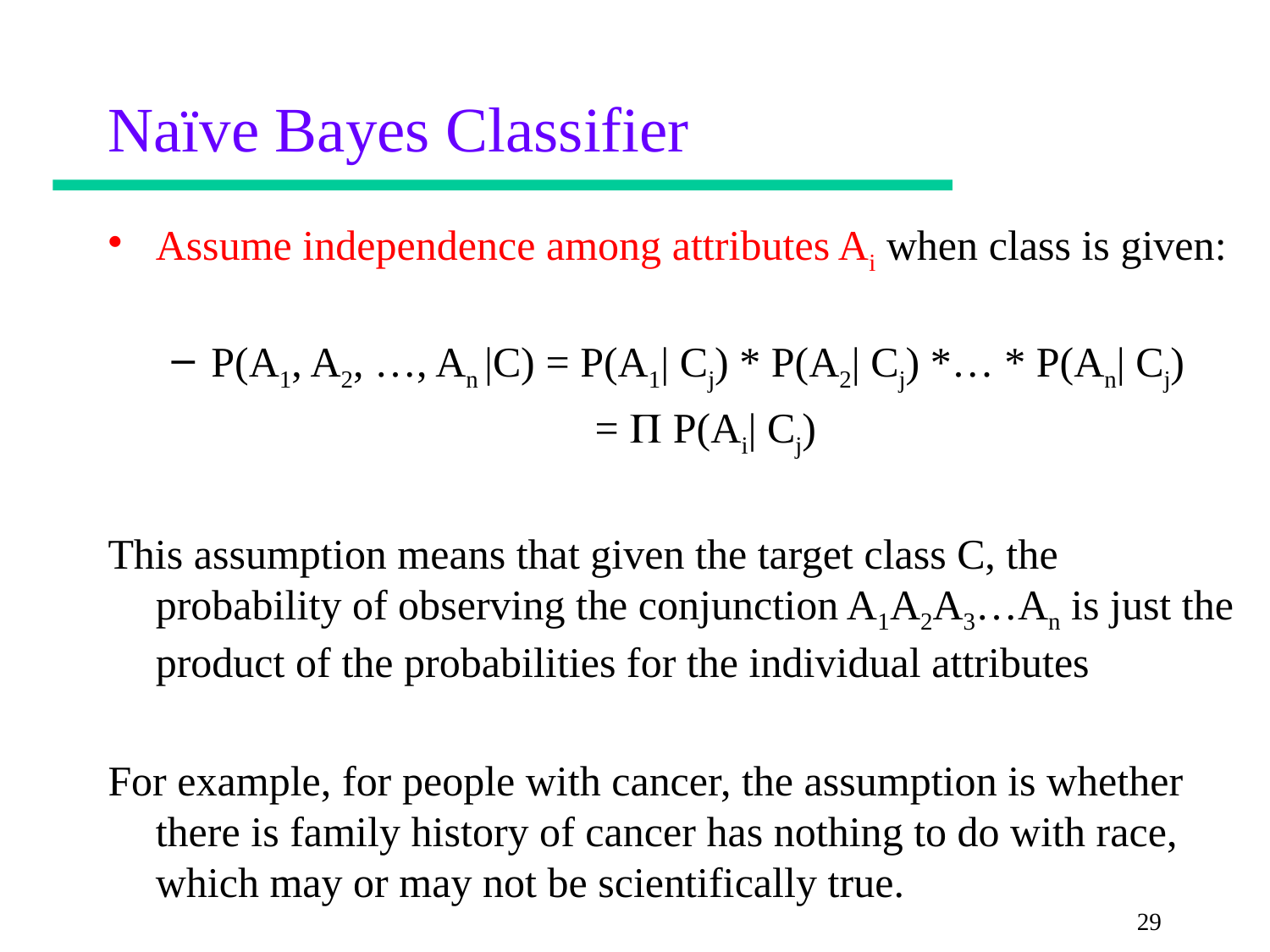

# Naïve Bayes Classifier
Assume independence among attributes Ai when class is given:
P(A1, A2, …, An |C) = P(A1| Cj) * P(A2| Cj) *… * P(An| Cj)
			       = Π P(Ai| Cj)

This assumption means that given the target class C, the probability of observing the conjunction A1A2A3…An is just the product of the probabilities for the individual attributes

For example, for people with cancer, the assumption is whether there is family history of cancer has nothing to do with race, which may or may not be scientifically true.

29